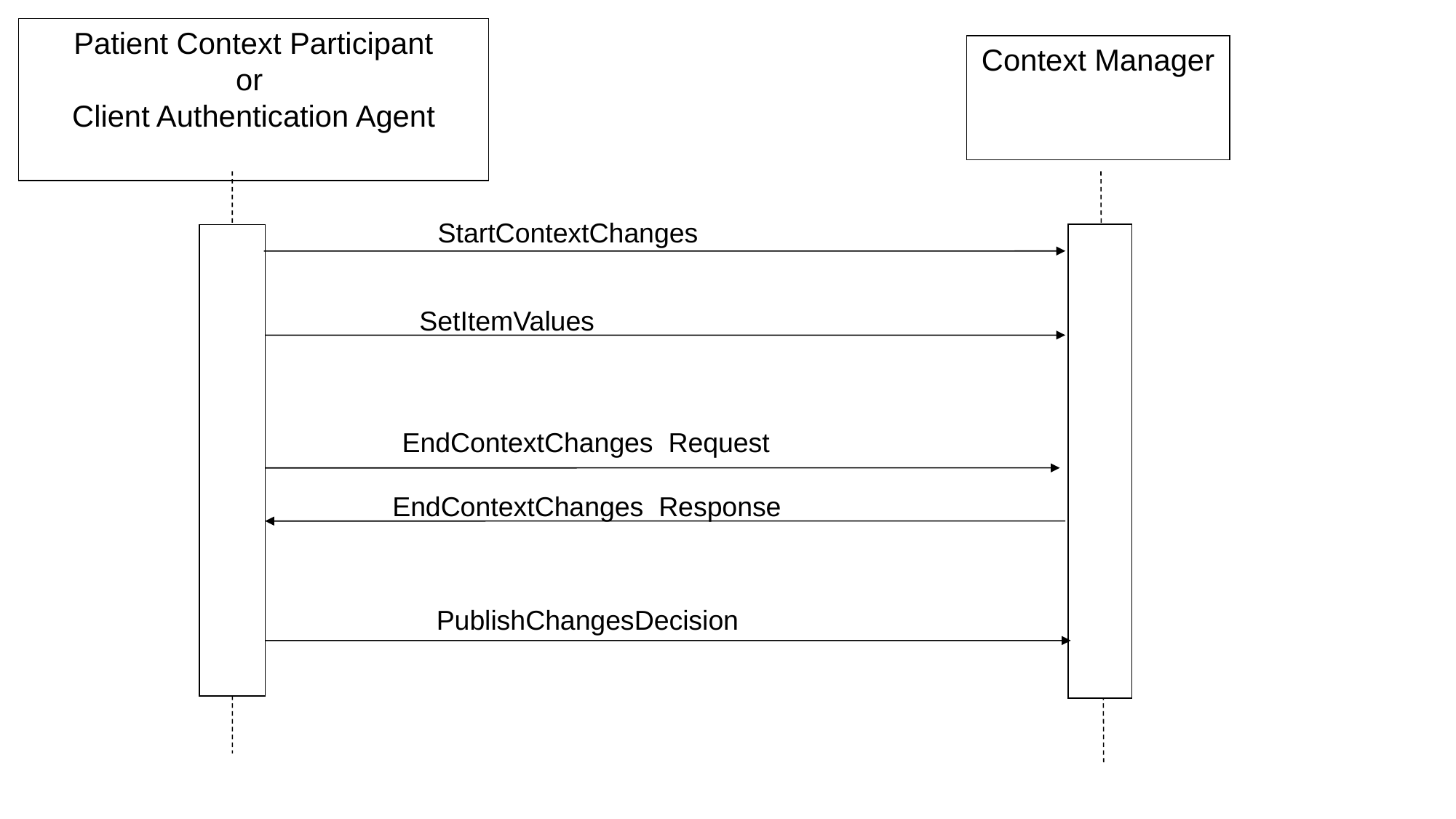

Patient Context Participant
or
Client Authentication Agent
Context Manager

StartContextChanges

SetItemValues

EndContextChanges  Request

EndContextChanges  Response

PublishChangesDecision